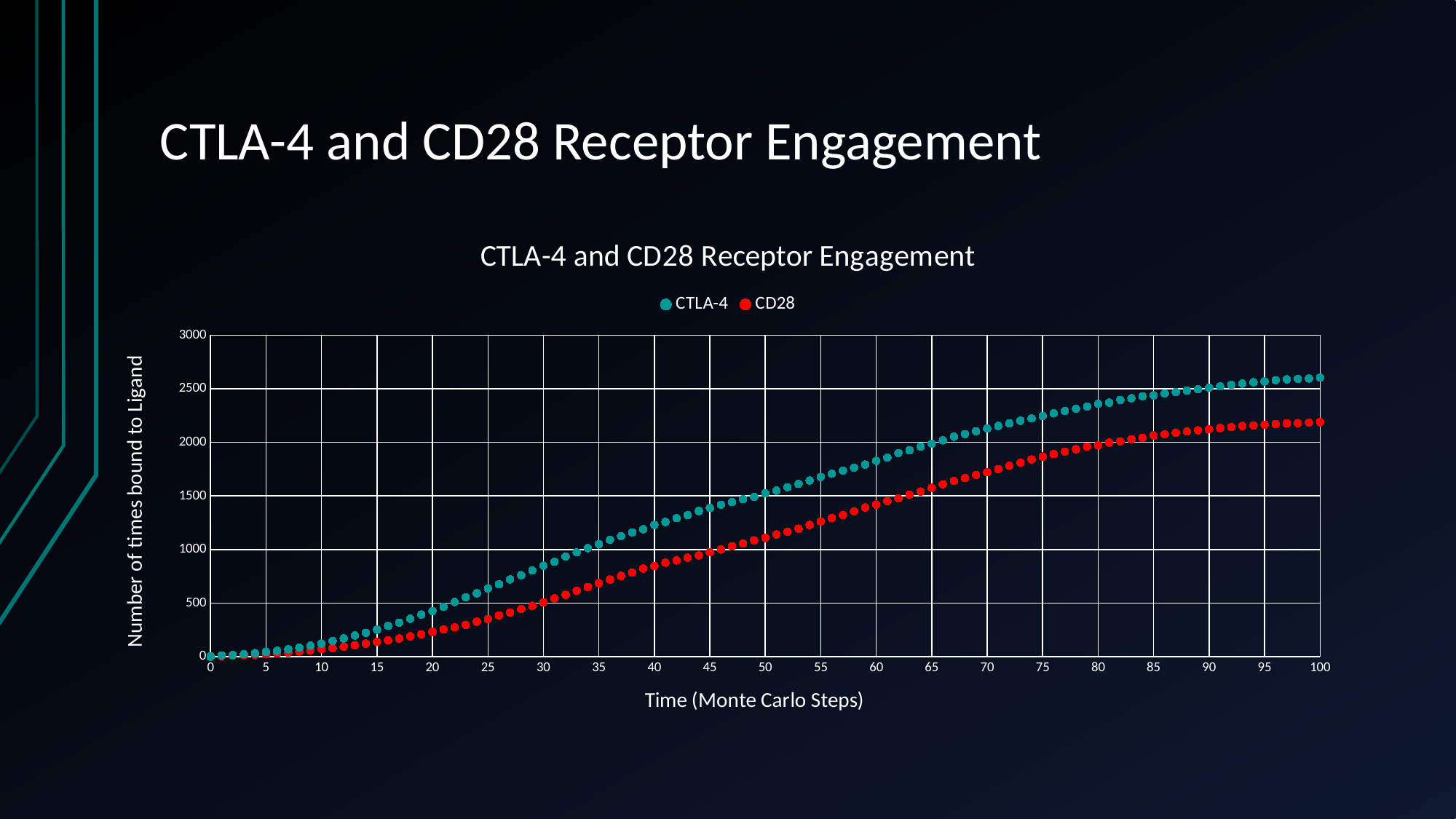

# CTLA-4 and CD28 Receptor Engagement

### Chart: CTLA-4 and CD28 Receptor Engagement

| Category |  |  |
|---|---|---|